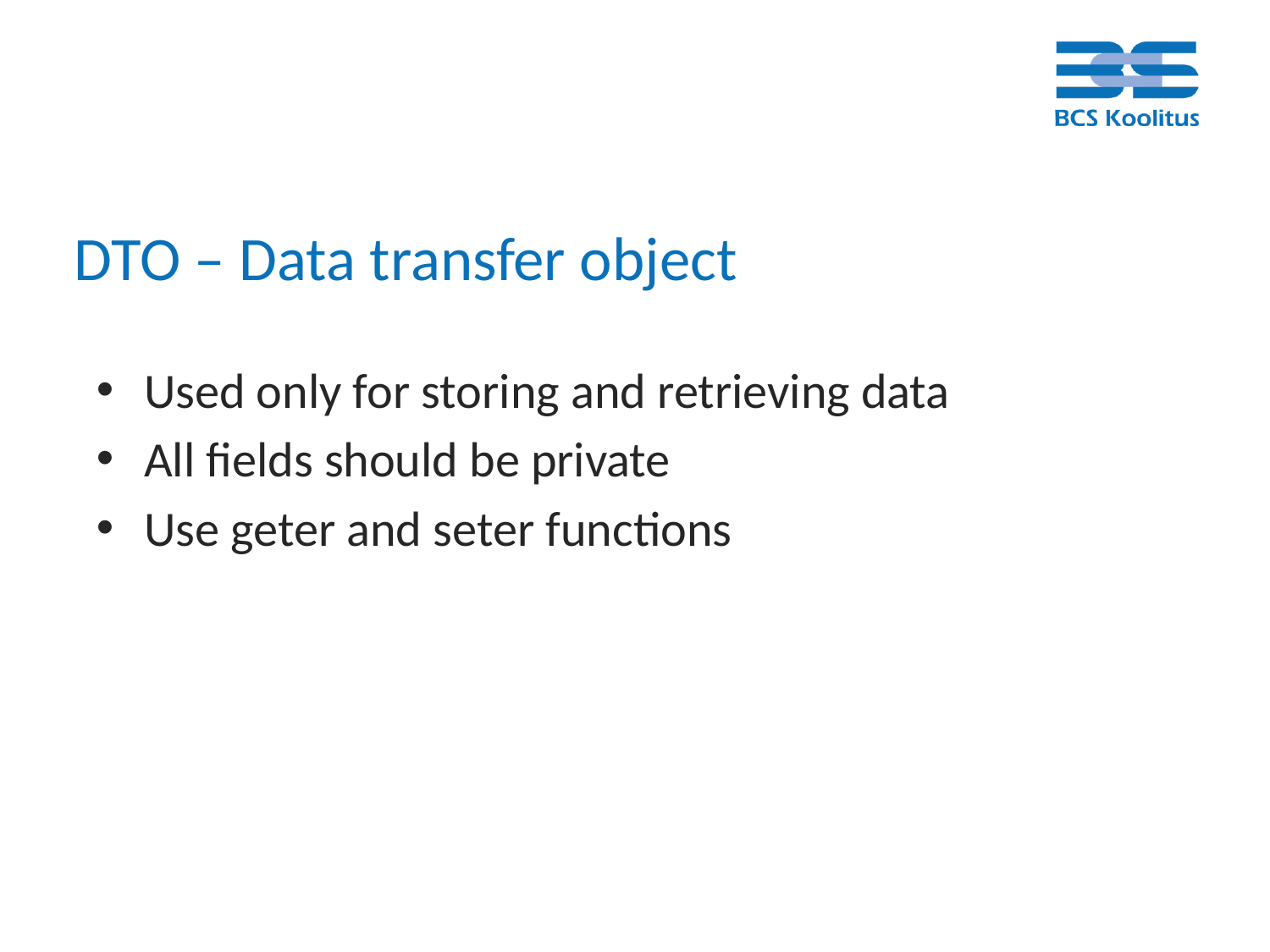

# DTO – Data transfer object

Used only for storing and retrieving data
All fields should be private
Use geter and seter functions